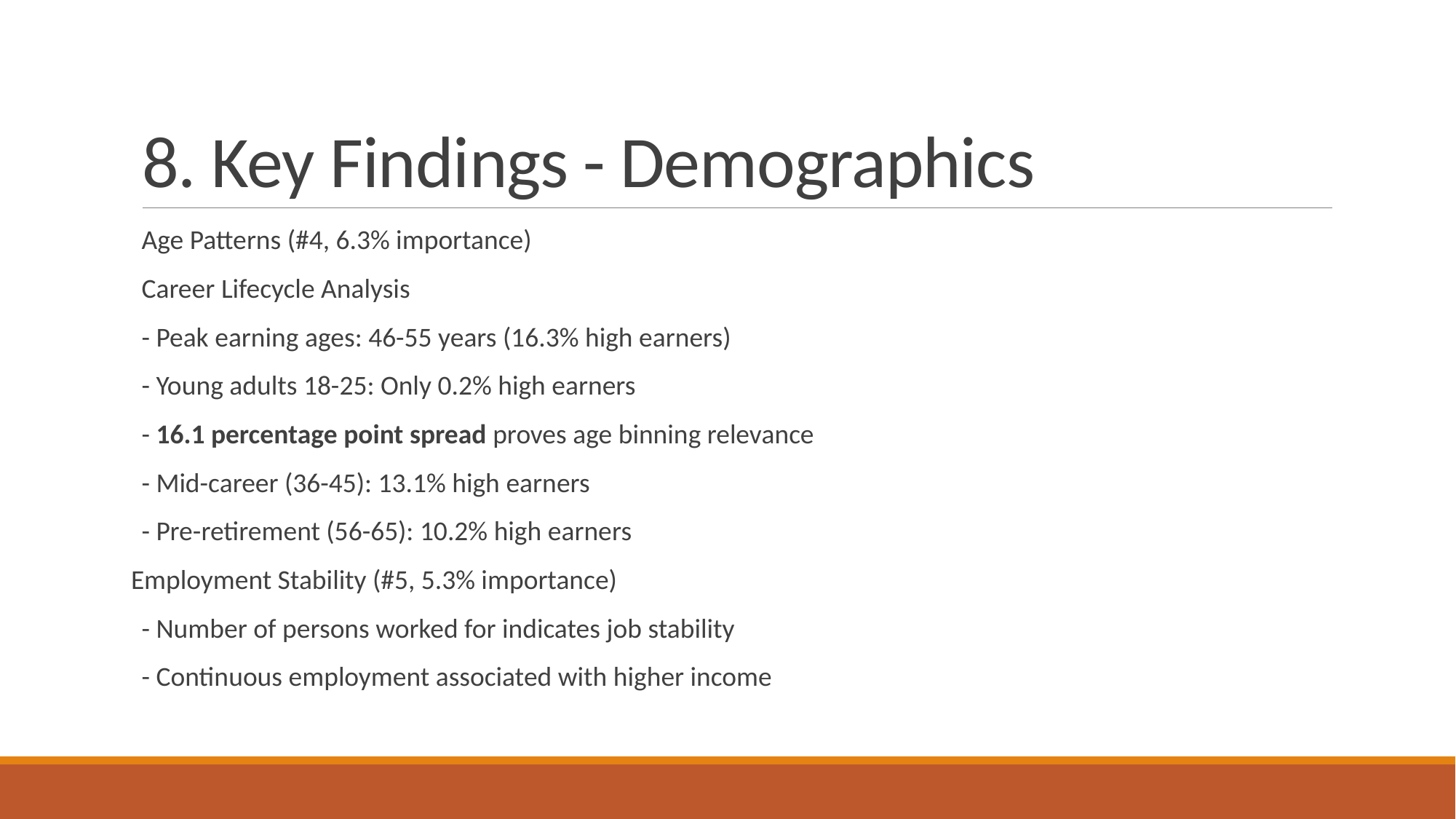

# 8. Key Findings - Demographics
Age Patterns (#4, 6.3% importance)
Career Lifecycle Analysis
- Peak earning ages: 46-55 years (16.3% high earners)
- Young adults 18-25: Only 0.2% high earners
- 16.1 percentage point spread proves age binning relevance
- Mid-career (36-45): 13.1% high earners
- Pre-retirement (56-65): 10.2% high earners
Employment Stability (#5, 5.3% importance)
- Number of persons worked for indicates job stability
- Continuous employment associated with higher income